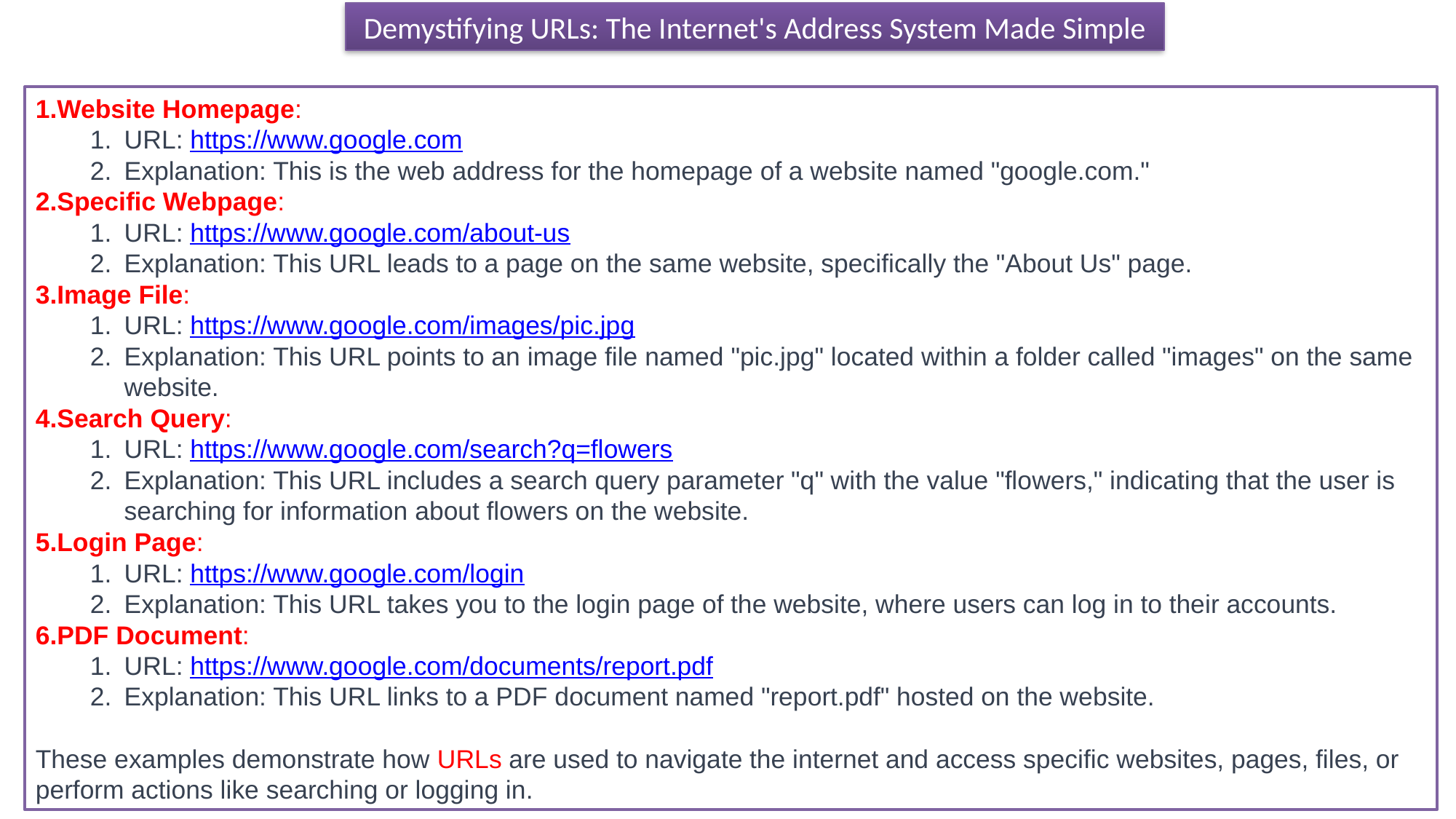

Demystifying URLs: The Internet's Address System Made Simple

Website Homepage:
URL: https://www.google.com
Explanation: This is the web address for the homepage of a website named "google.com."
Specific Webpage:
URL: https://www.google.com/about-us
Explanation: This URL leads to a page on the same website, specifically the "About Us" page.
Image File:
URL: https://www.google.com/images/pic.jpg
Explanation: This URL points to an image file named "pic.jpg" located within a folder called "images" on the same website.
Search Query:
URL: https://www.google.com/search?q=flowers
Explanation: This URL includes a search query parameter "q" with the value "flowers," indicating that the user is searching for information about flowers on the website.
Login Page:
URL: https://www.google.com/login
Explanation: This URL takes you to the login page of the website, where users can log in to their accounts.
PDF Document:
URL: https://www.google.com/documents/report.pdf
Explanation: This URL links to a PDF document named "report.pdf" hosted on the website.
These examples demonstrate how URLs are used to navigate the internet and access specific websites, pages, files, or perform actions like searching or logging in.